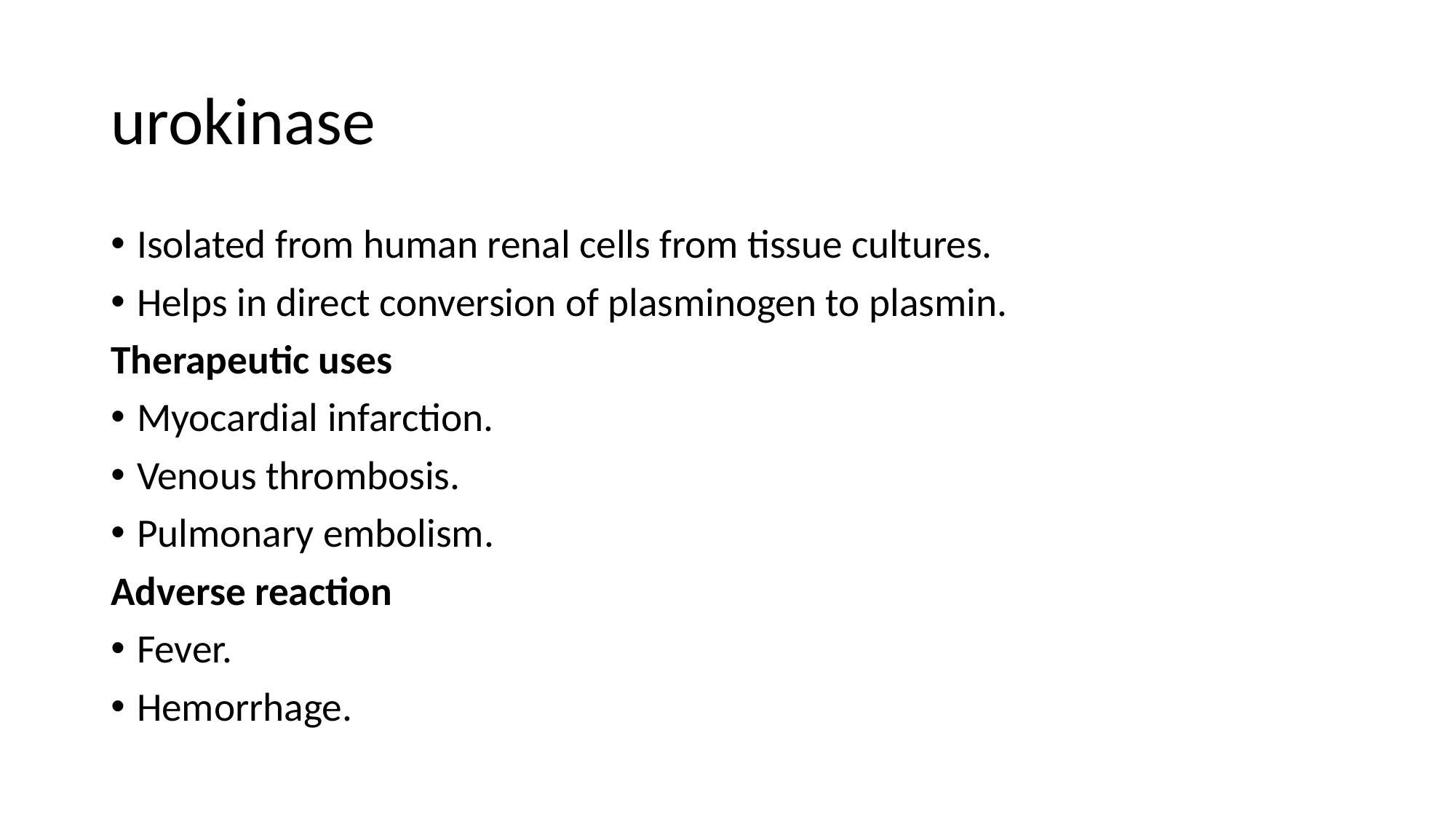

# urokinase
Isolated from human renal cells from tissue cultures.
Helps in direct conversion of plasminogen to plasmin.
Therapeutic uses
Myocardial infarction.
Venous thrombosis.
Pulmonary embolism.
Adverse reaction
Fever.
Hemorrhage.